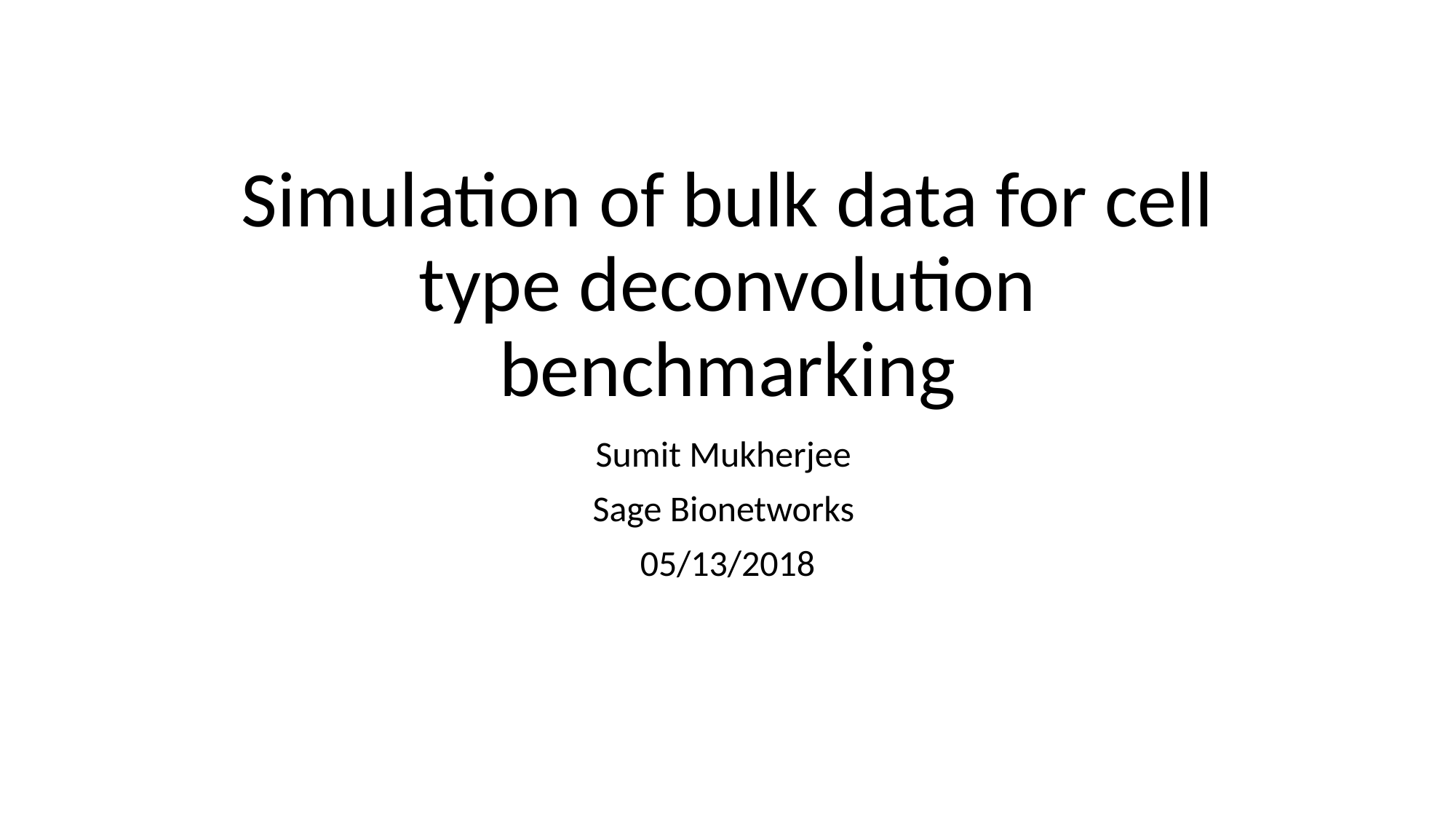

# Simulation of bulk data for cell type deconvolution benchmarking
Sumit Mukherjee
Sage Bionetworks
05/13/2018